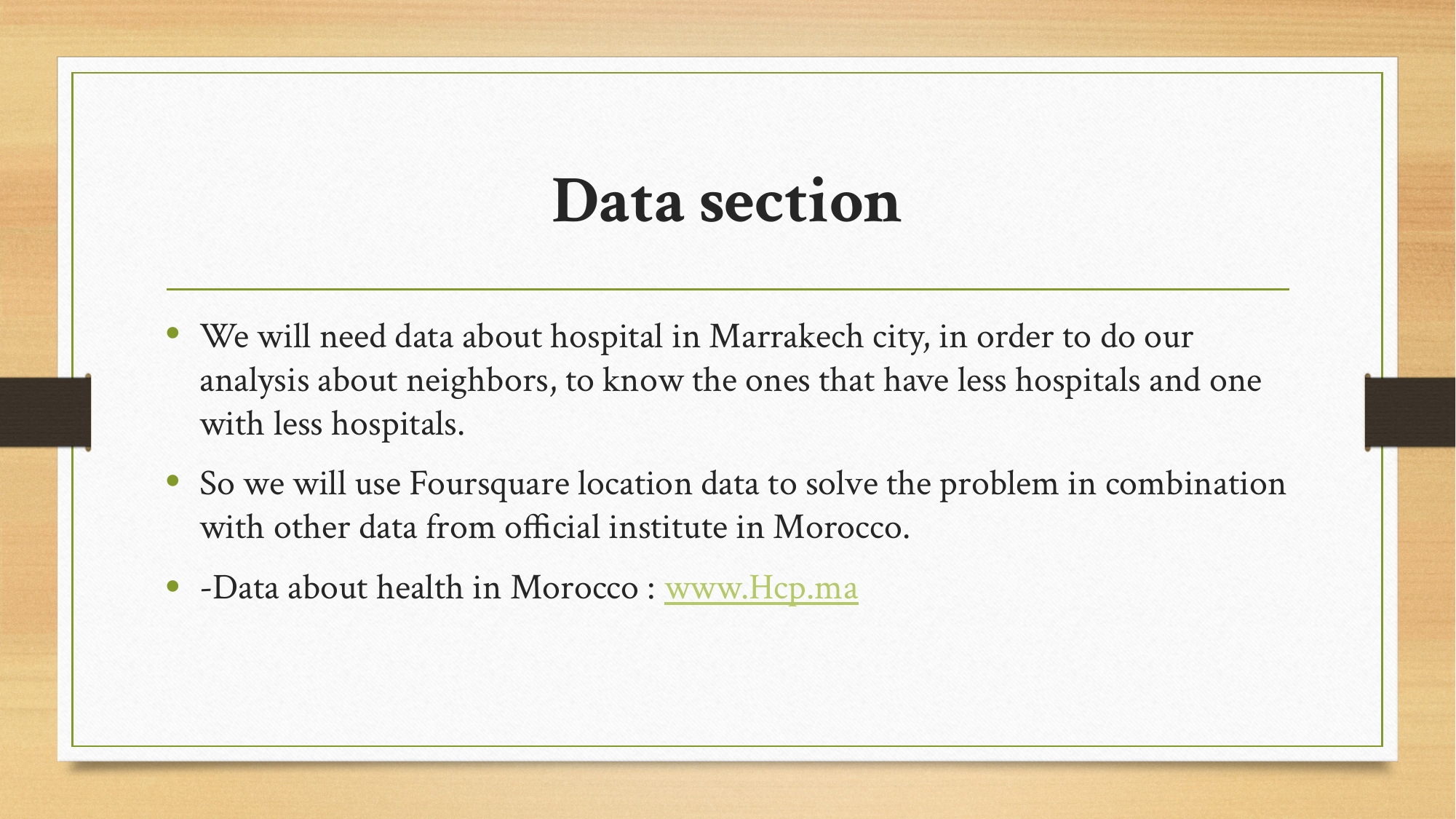

# Data section
We will need data about hospital in Marrakech city, in order to do our analysis about neighbors, to know the ones that have less hospitals and one with less hospitals.
So we will use Foursquare location data to solve the problem in combination with other data from official institute in Morocco.
-Data about health in Morocco : www.Hcp.ma